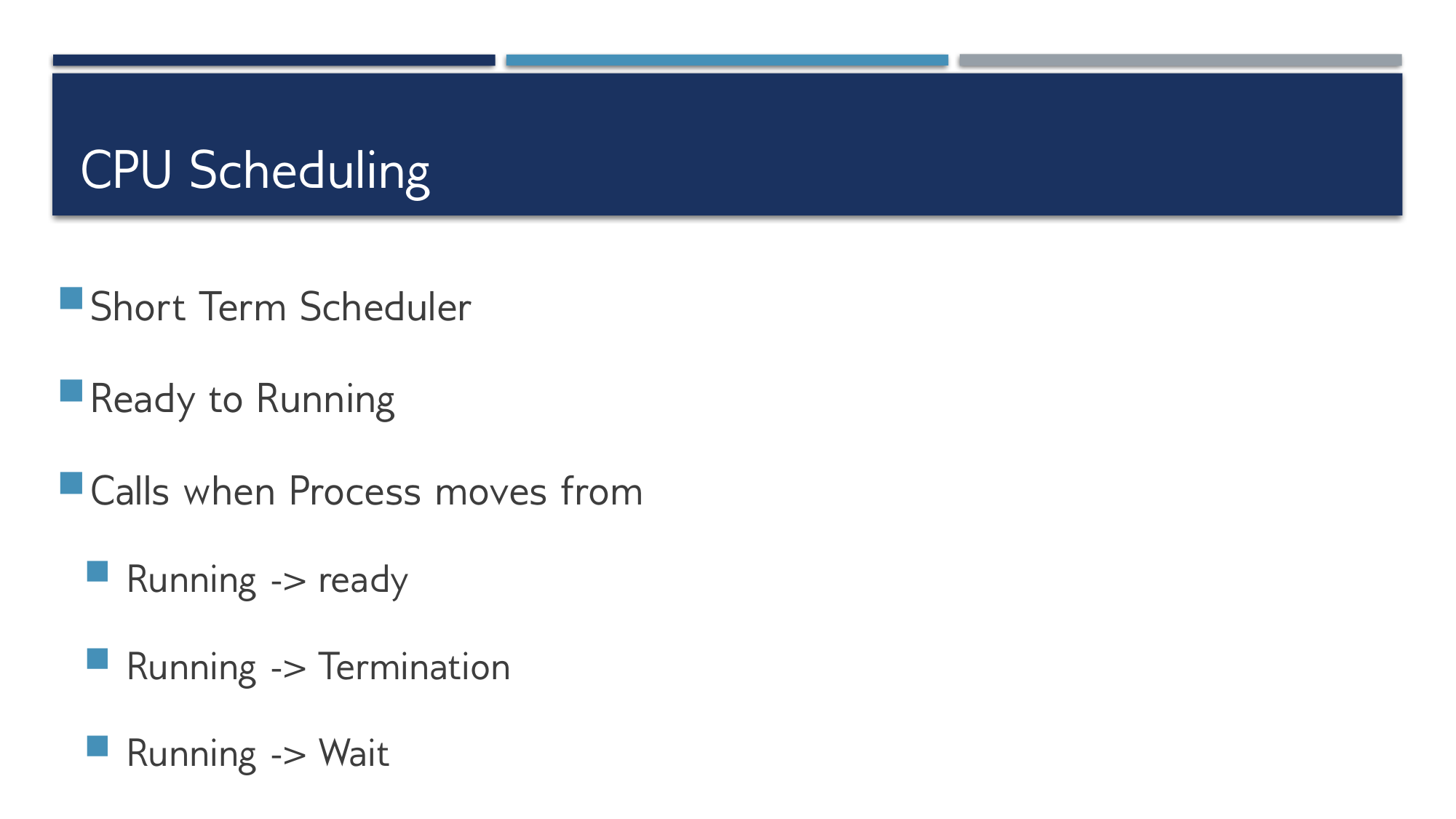

# CPU Scheduling
Short Term Scheduler
Ready to Running
Calls when Process moves from
Running -> ready
Running -> Termination
Running -> Wait